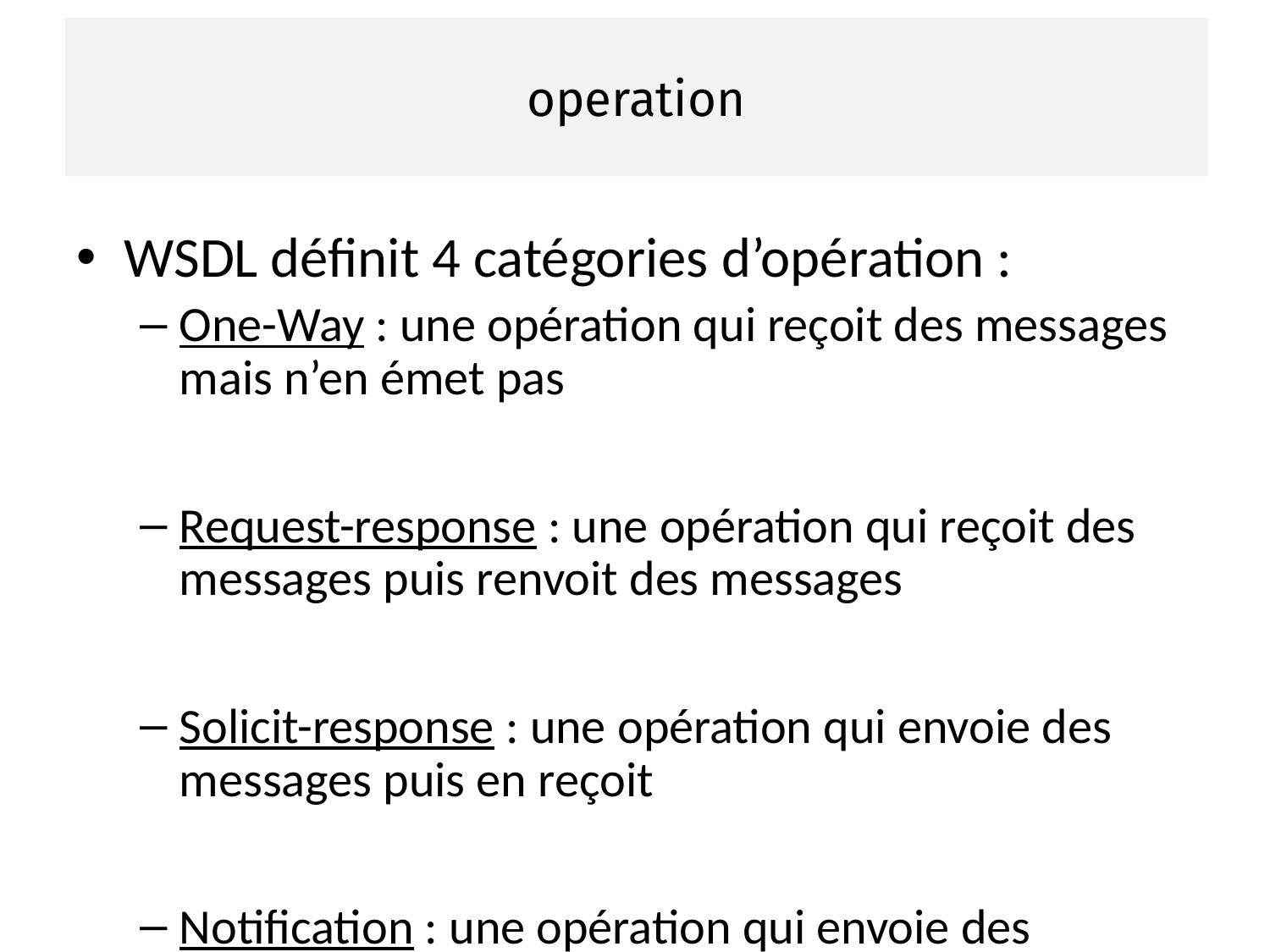

# operation
WSDL définit 4 catégories d’opération :
One-Way : une opération qui reçoit des messages mais n’en émet pas

Request-response : une opération qui reçoit des messages puis renvoit des messages

Solicit-response : une opération qui envoie des messages puis en reçoit

Notification : une opération qui envoie des messages mais n’en reçoit pas